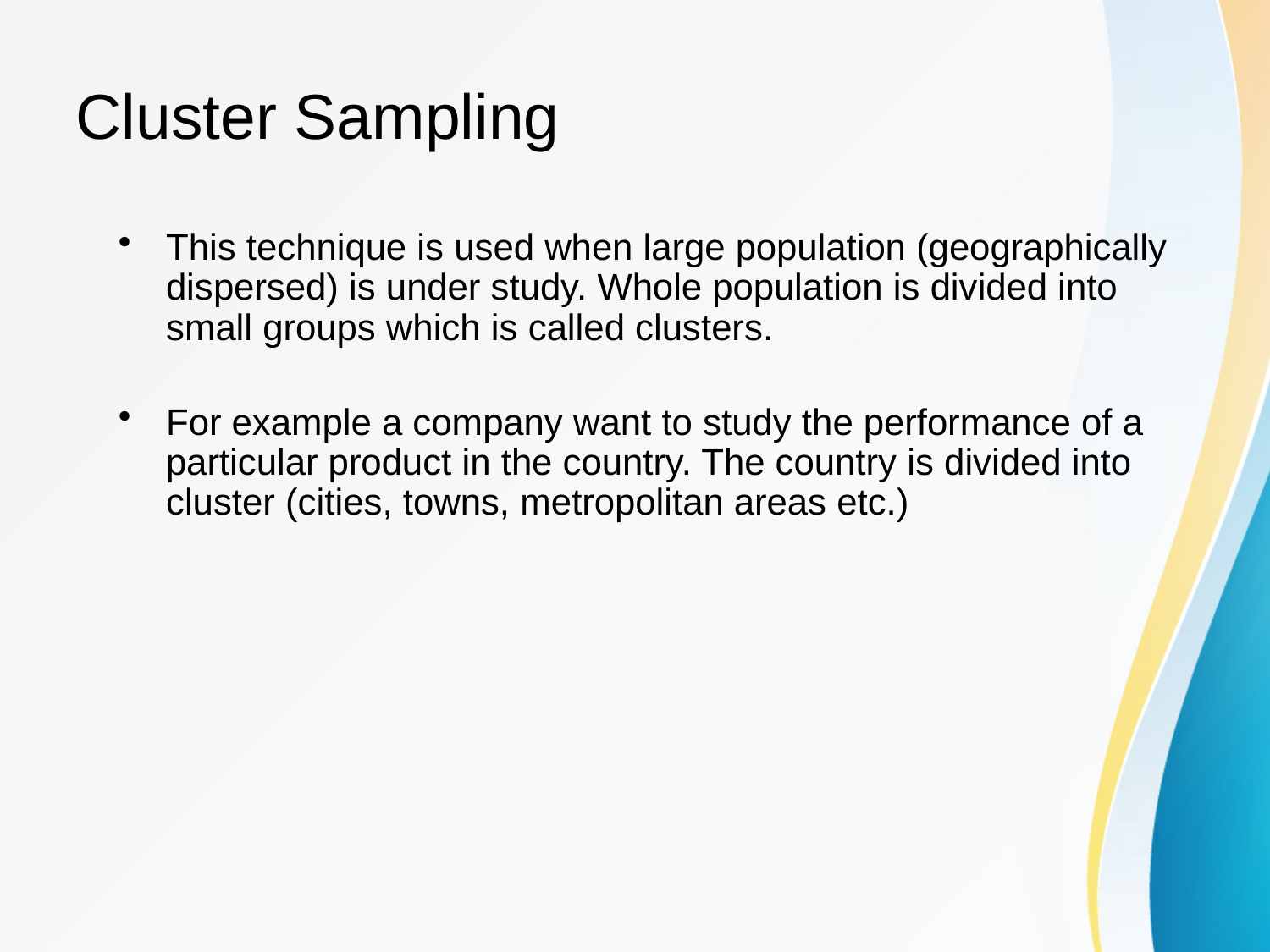

# Cluster Sampling
This technique is used when large population (geographically dispersed) is under study. Whole population is divided into small groups which is called clusters.

For example a company want to study the performance of a particular product in the country. The country is divided into cluster (cities, towns, metropolitan areas etc.)